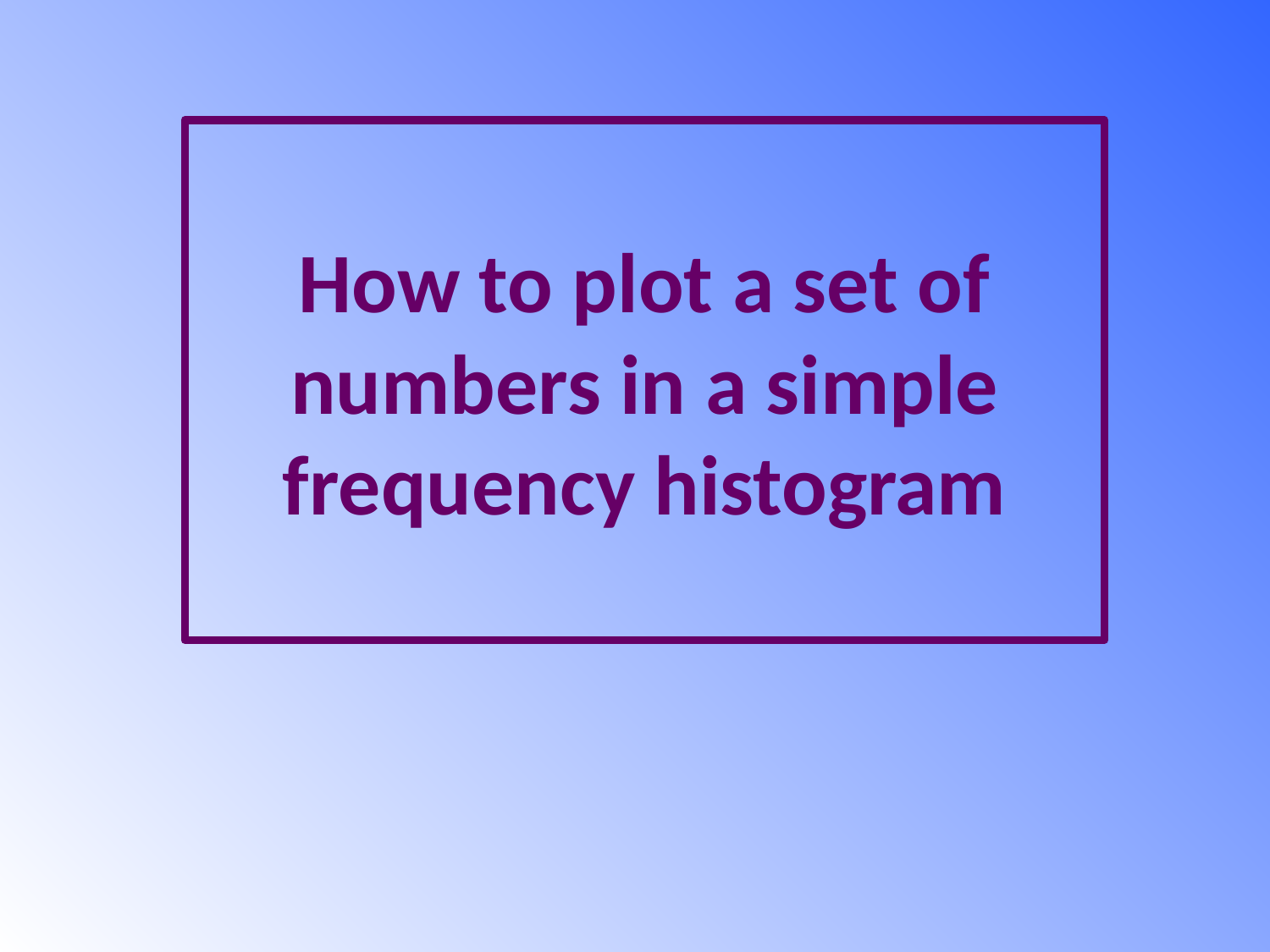

How to plot a set of numbers in a simple frequency histogram